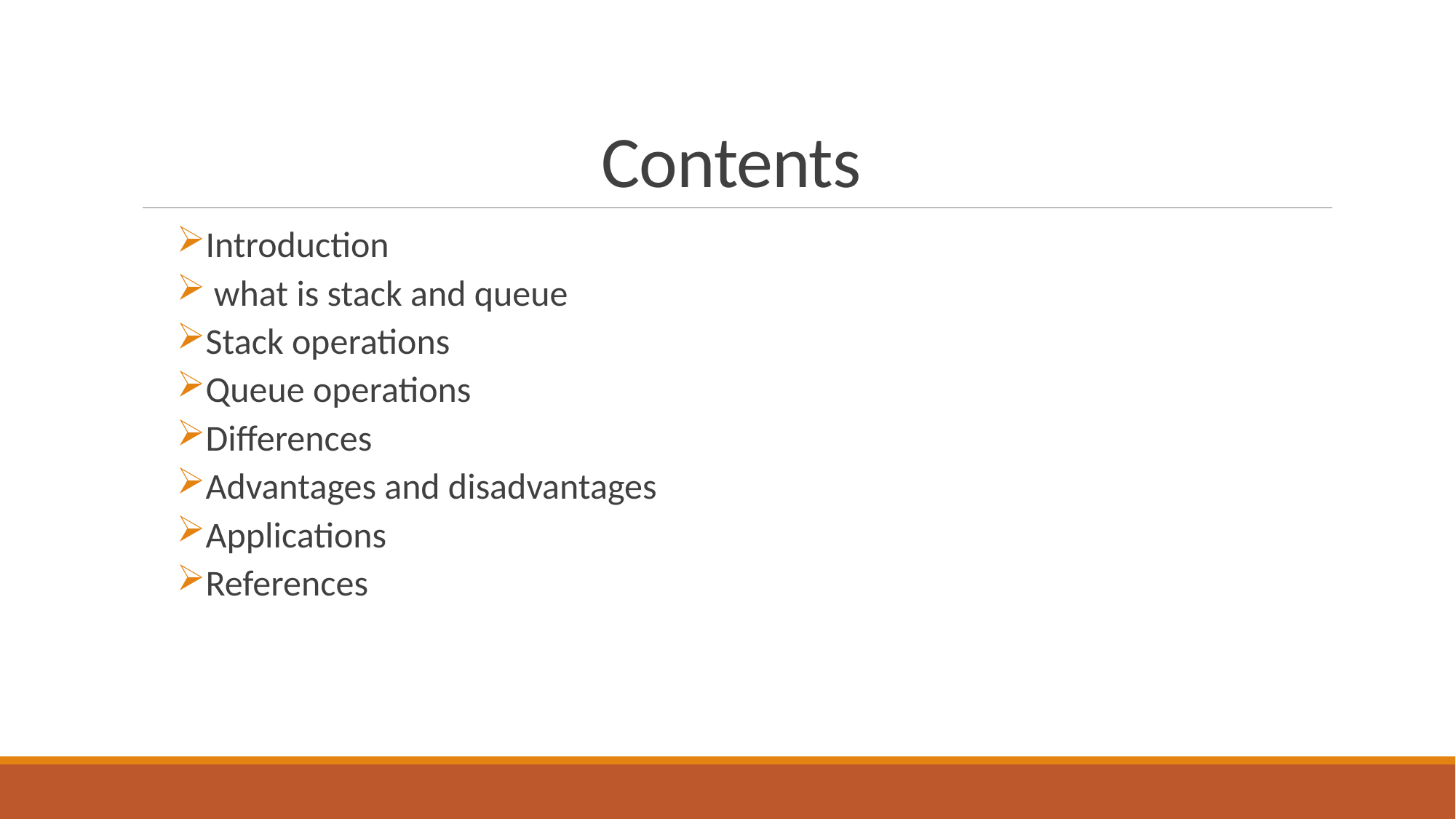

# Contents
Introduction
 what is stack and queue
Stack operations
Queue operations
Differences
Advantages and disadvantages
Applications
References